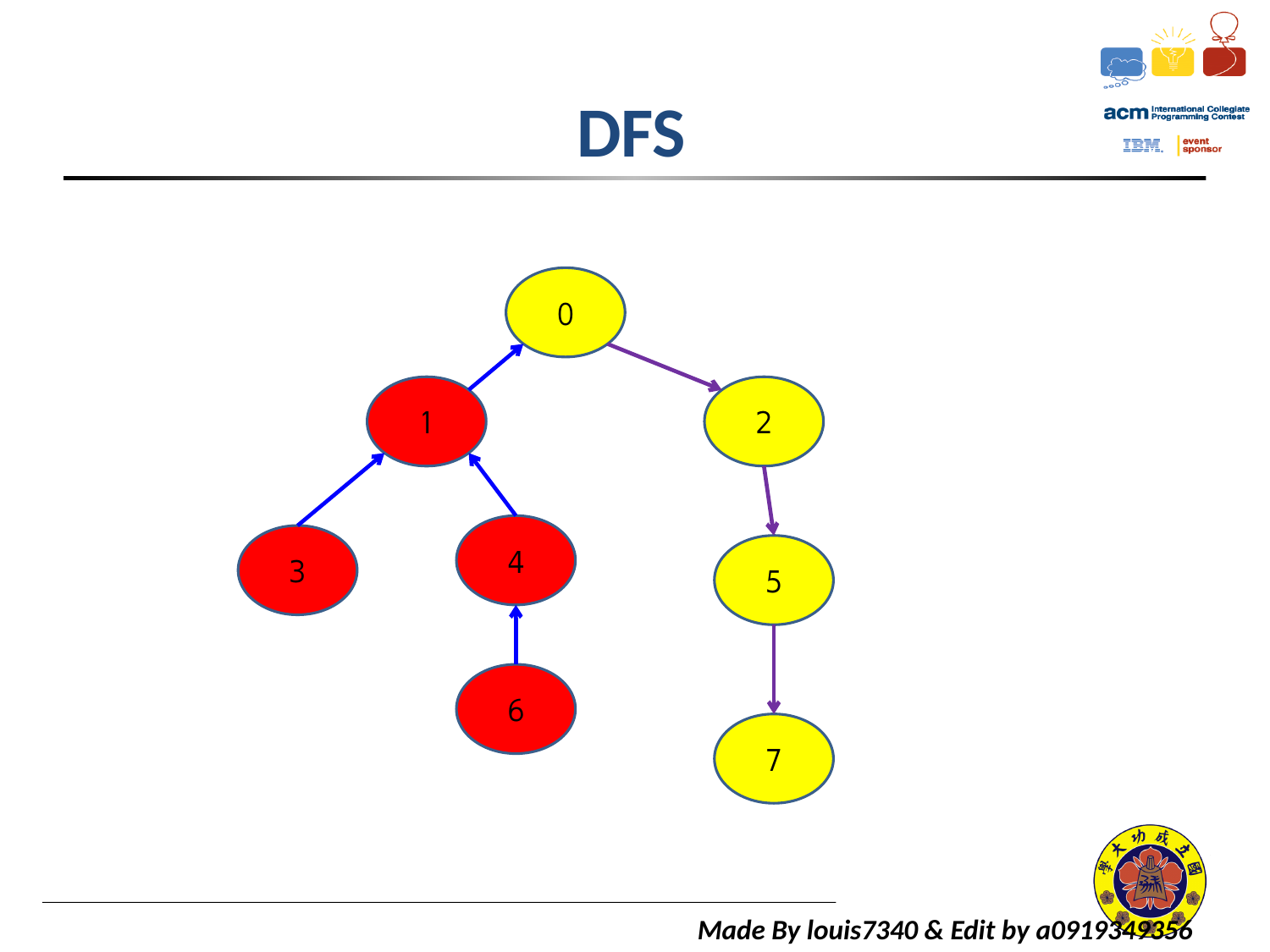

# DFS

0
1
2
4
3
5
6
7